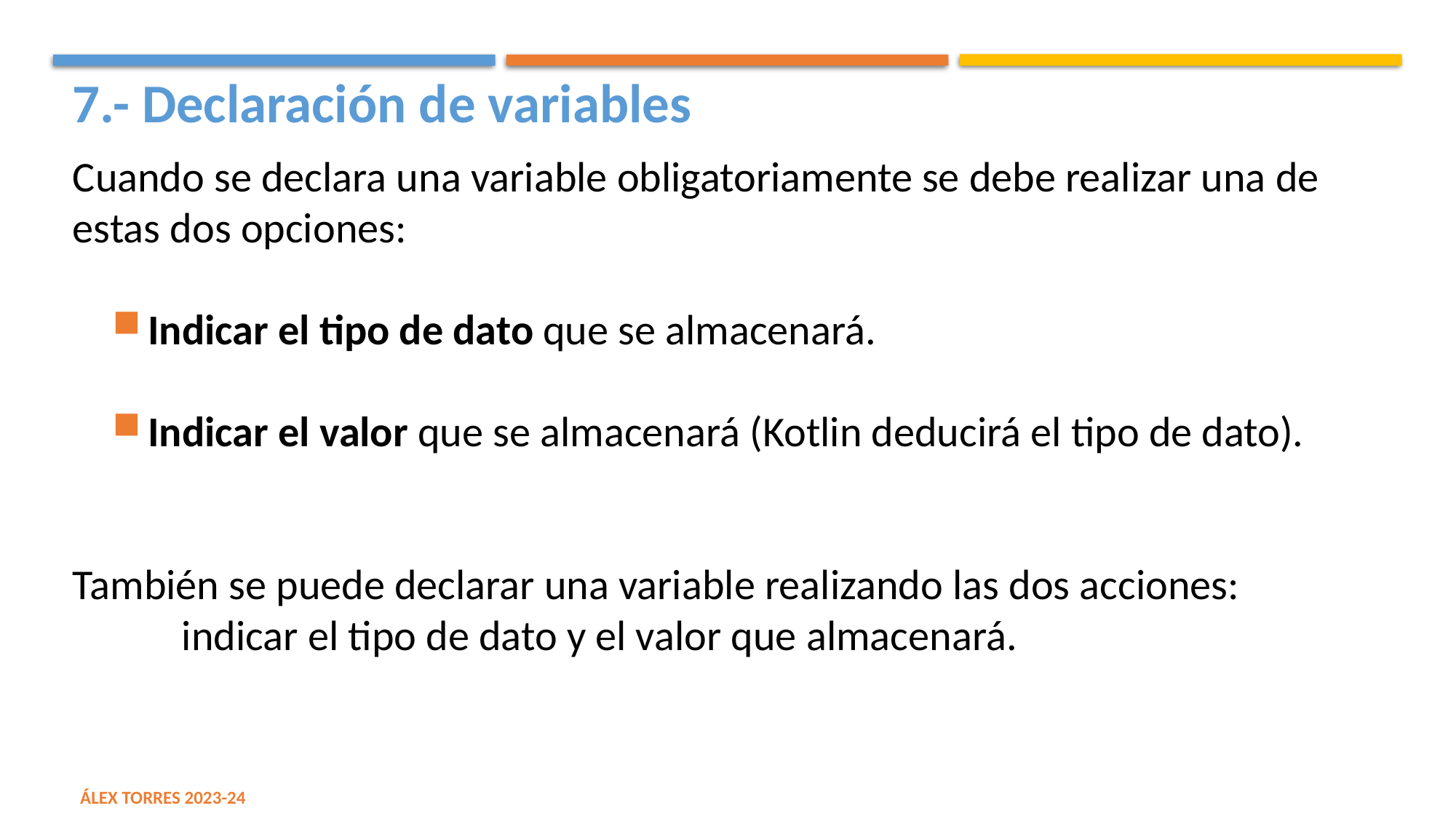

7.- Declaración de variables
Cuando se declara una variable obligatoriamente se debe realizar una de estas dos opciones:

Indicar el tipo de dato que se almacenará.

Indicar el valor que se almacenará (Kotlin deducirá el tipo de dato).

También se puede declarar una variable realizando las dos acciones:
	indicar el tipo de dato y el valor que almacenará.